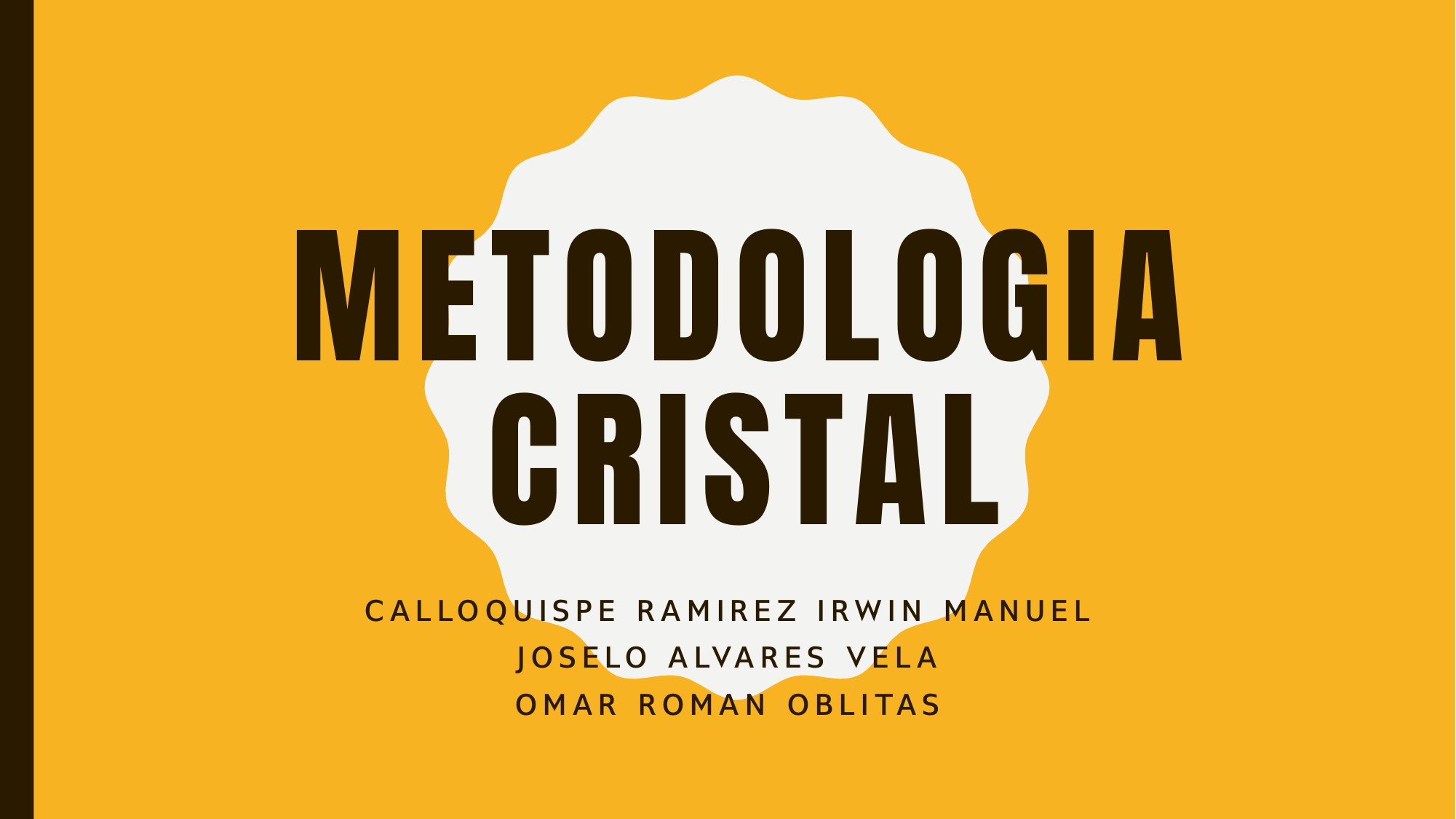

# METODOLOGIA CRISTAL
Calloquispe Ramirez Irwin Manuel
Joselo Alvares Vela
Omar Roman Oblitas